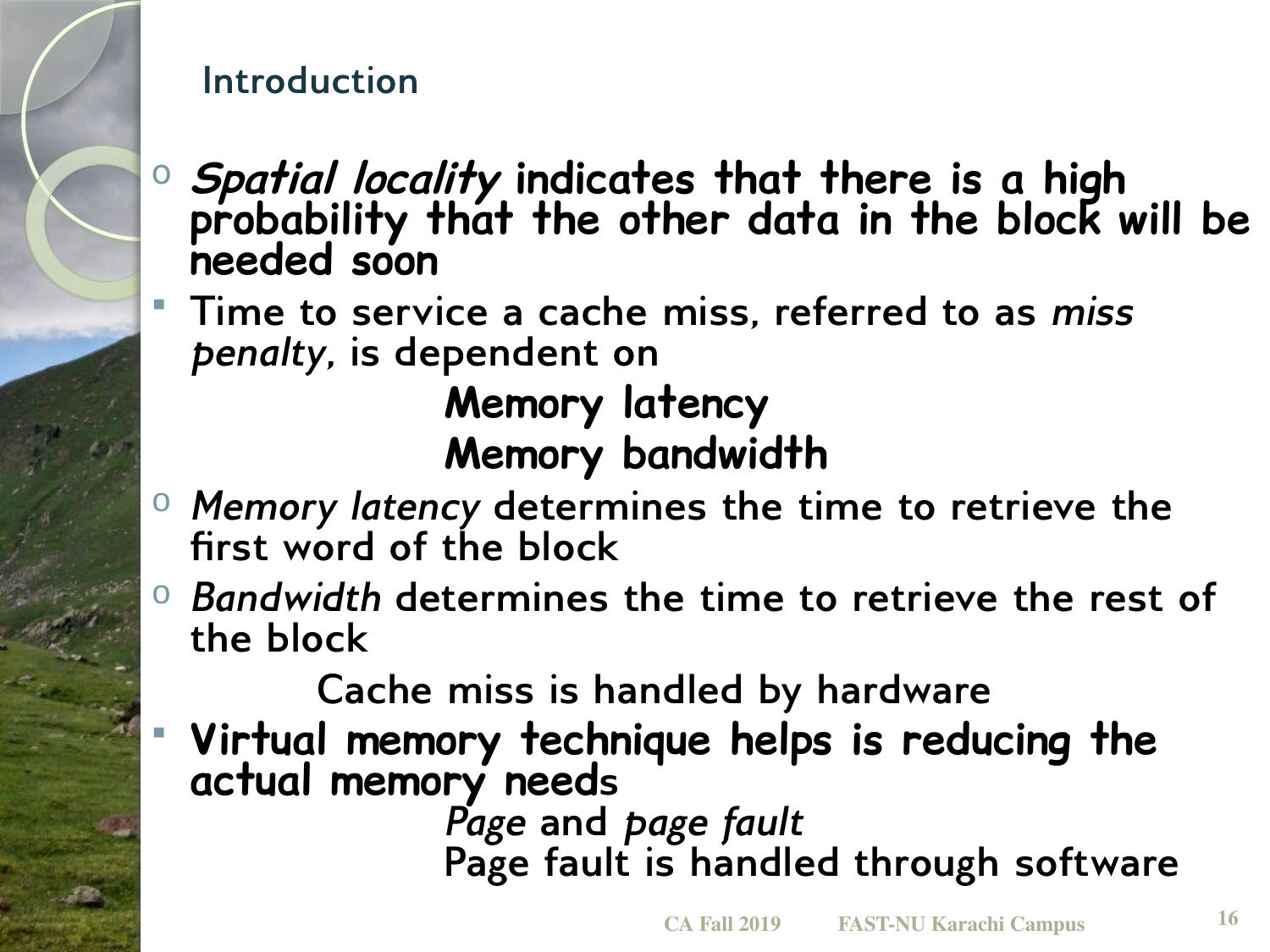

# Introduction
Spatial locality indicates that there is a high probability that the other data in the block will be needed soon
Time to service a cache miss, referred to as miss penalty, is dependent on
			Memory latency
			Memory bandwidth
Memory latency determines the time to retrieve the first word of the block
Bandwidth determines the time to retrieve the rest of the block
		Cache miss is handled by hardware
Virtual memory technique helps is reducing the actual memory needs
			Page and page fault
			Page fault is handled through software
CA Fall 2019
16
FAST-NU Karachi Campus